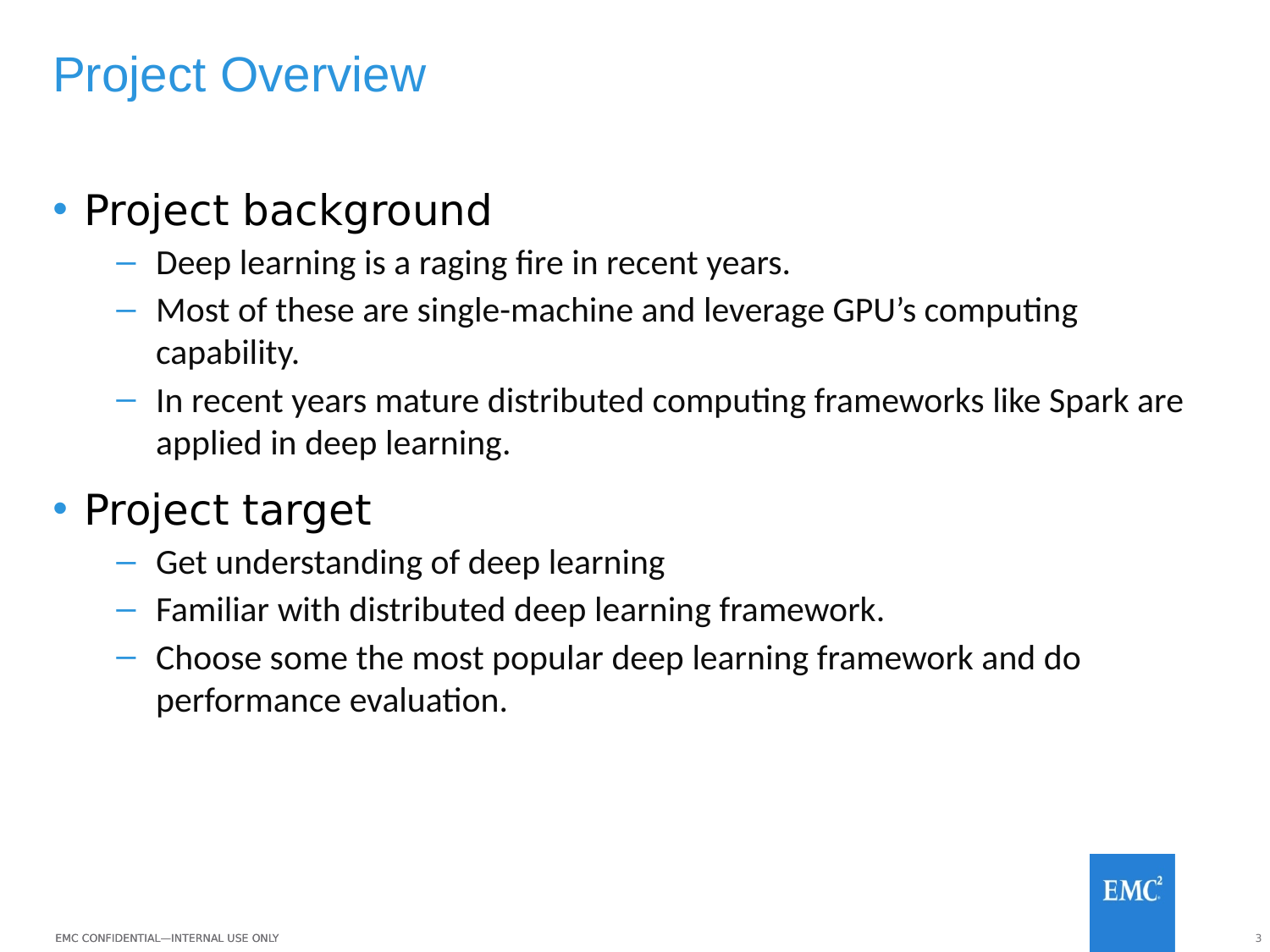

# Project Overview
Project background
Deep learning is a raging fire in recent years.
Most of these are single-machine and leverage GPU’s computing capability.
In recent years mature distributed computing frameworks like Spark are applied in deep learning.
Project target
Get understanding of deep learning
Familiar with distributed deep learning framework.
Choose some the most popular deep learning framework and do performance evaluation.